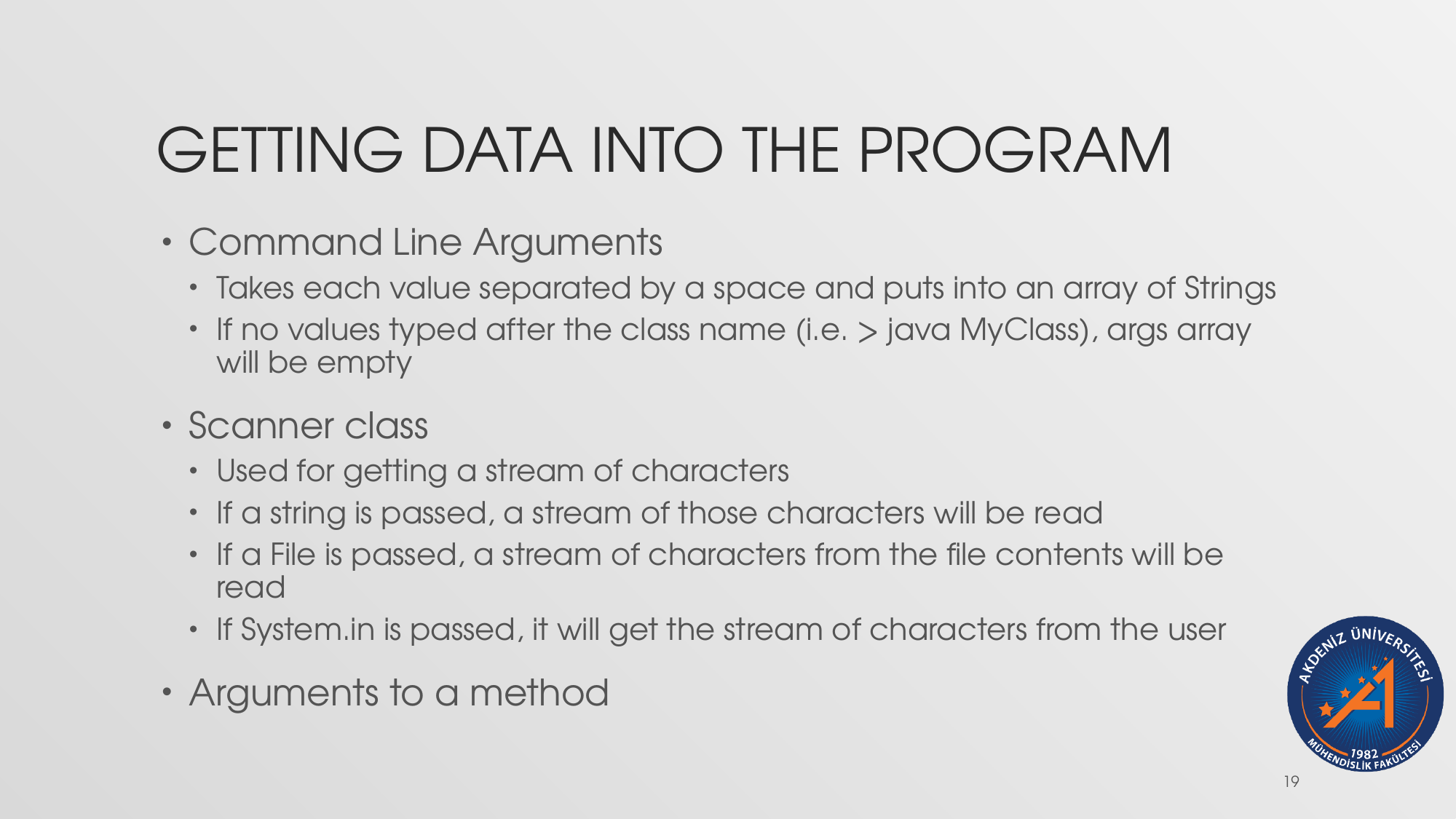

# Getting data into the program
Command Line Arguments
Takes each value separated by a space and puts into an array of Strings
If no values typed after the class name (i.e. > java MyClass), args array will be empty
Scanner class
Used for getting a stream of characters
If a string is passed, a stream of those characters will be read
If a File is passed, a stream of characters from the file contents will be read
If System.in is passed, it will get the stream of characters from the user
Arguments to a method
19